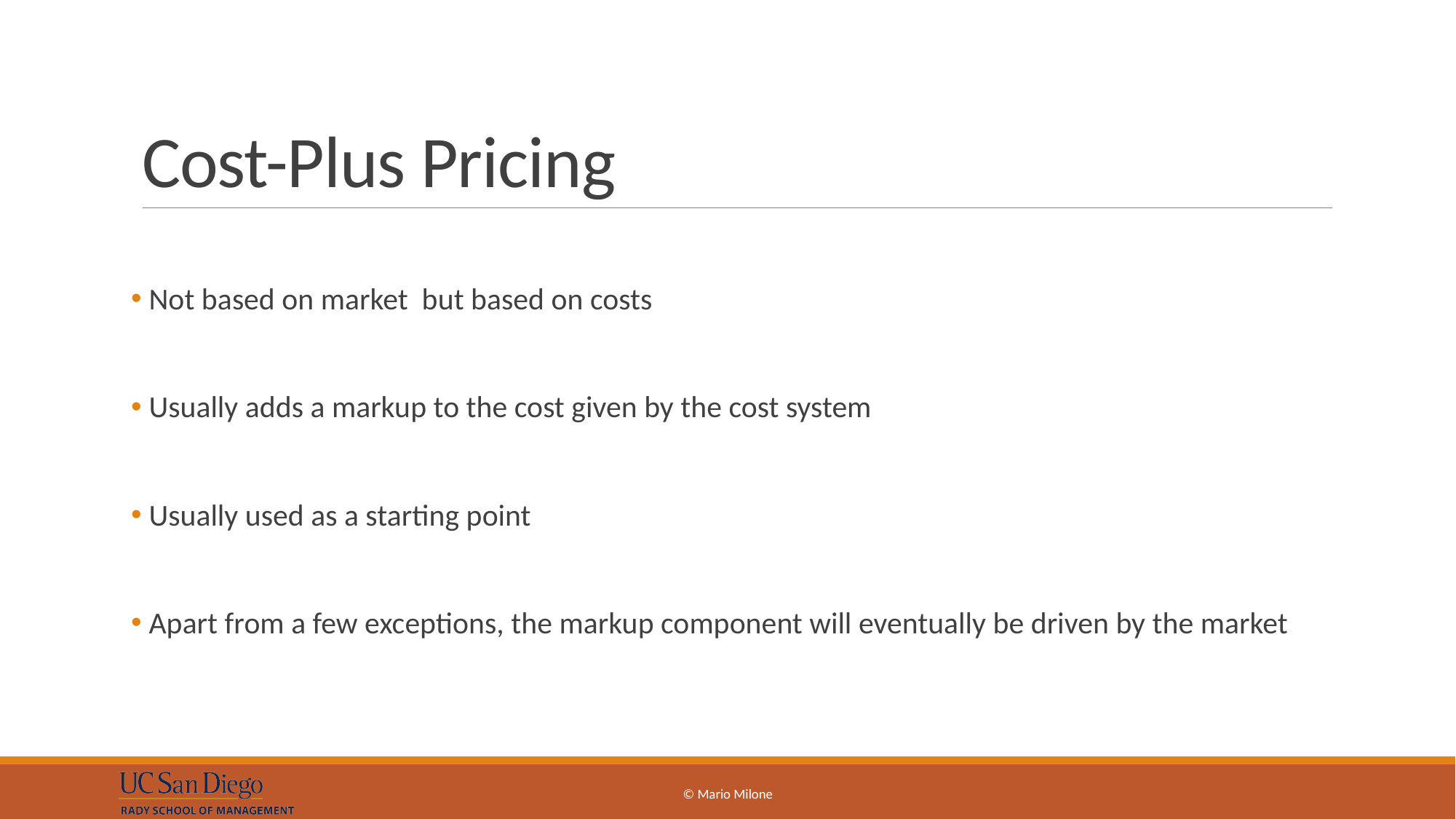

# Cost-Plus Pricing

 Not based on market  but based on costs

 Usually adds a markup to the cost given by the cost system

 Usually used as a starting point

 Apart from a few exceptions, the markup component will eventually be driven by the market
© Mario Milone
6